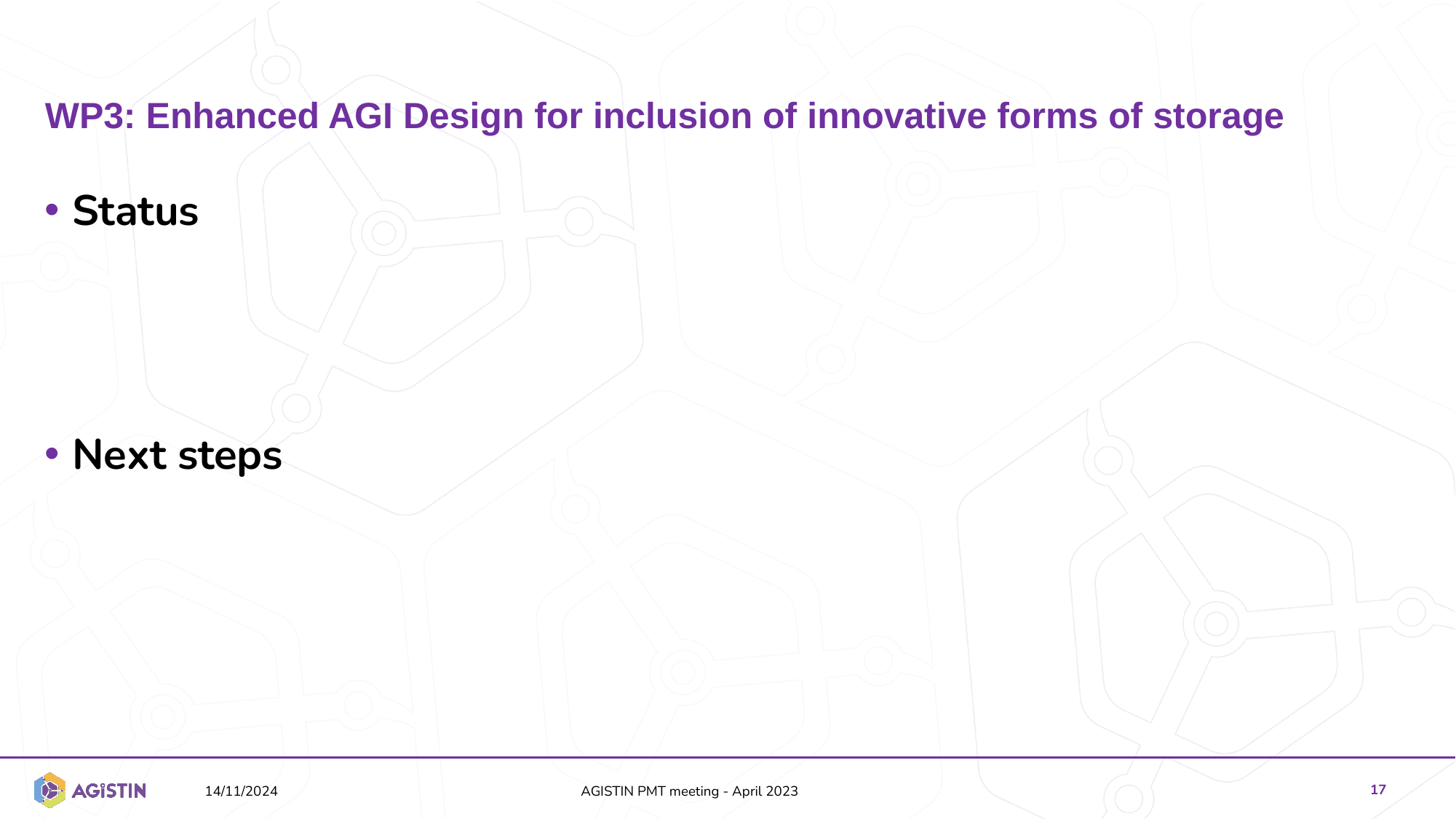

# WP3: Enhanced AGI Design for inclusion of innovative forms of storage
Status

Next steps
14/11/2024
AGISTIN PMT meeting - April 2023
17